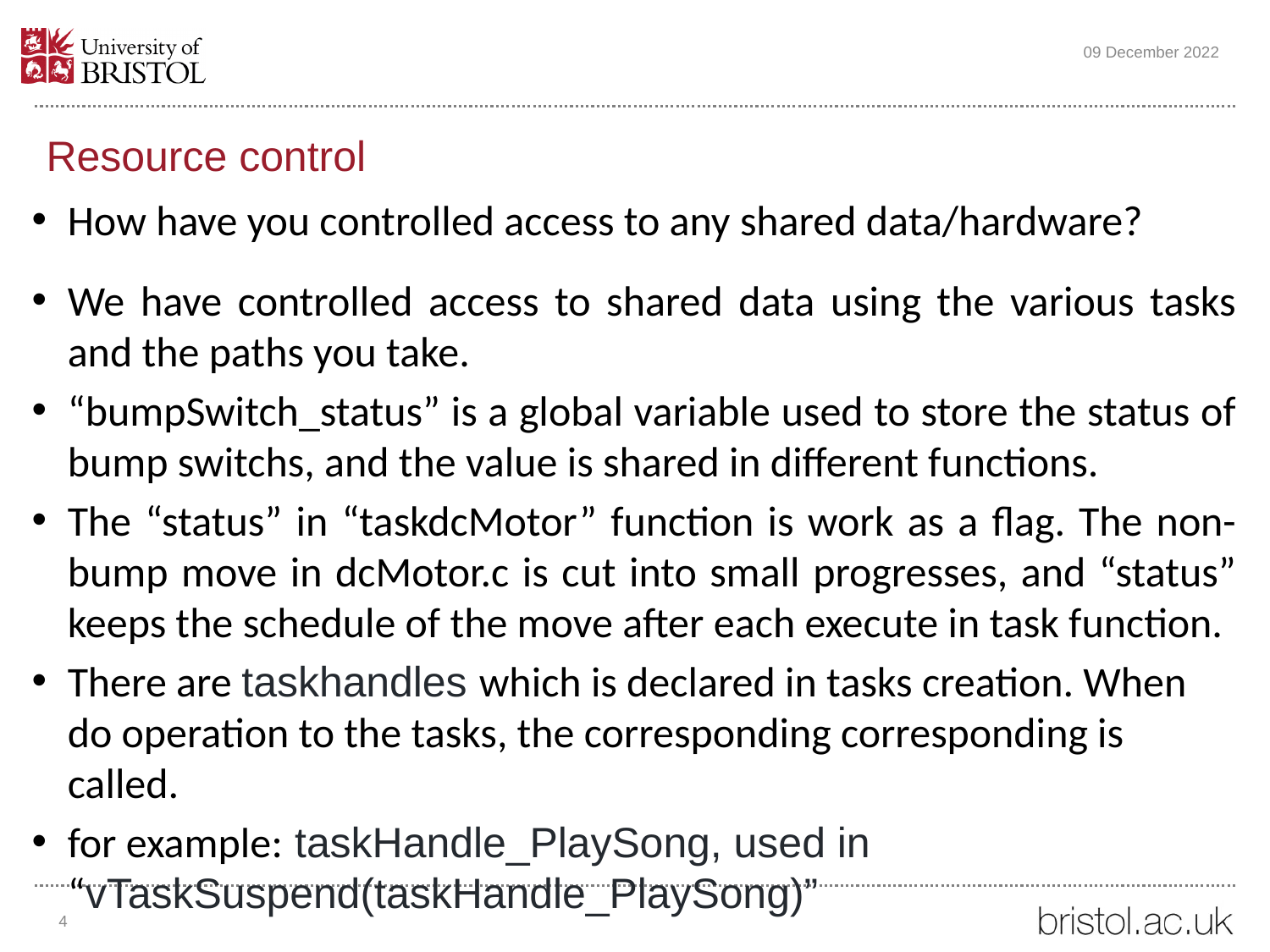

09 December 2022
# Resource control
How have you controlled access to any shared data/hardware?
We have controlled access to shared data using the various tasks and the paths you take.
“bumpSwitch_status” is a global variable used to store the status of bump switchs, and the value is shared in different functions.
The “status” in “taskdcMotor” function is work as a flag. The non-bump move in dcMotor.c is cut into small progresses, and “status” keeps the schedule of the move after each execute in task function.
There are taskhandles which is declared in tasks creation. When do operation to the tasks, the corresponding corresponding is called.
for example: taskHandle_PlaySong, used in “vTaskSuspend(taskHandle_PlaySong)”

4